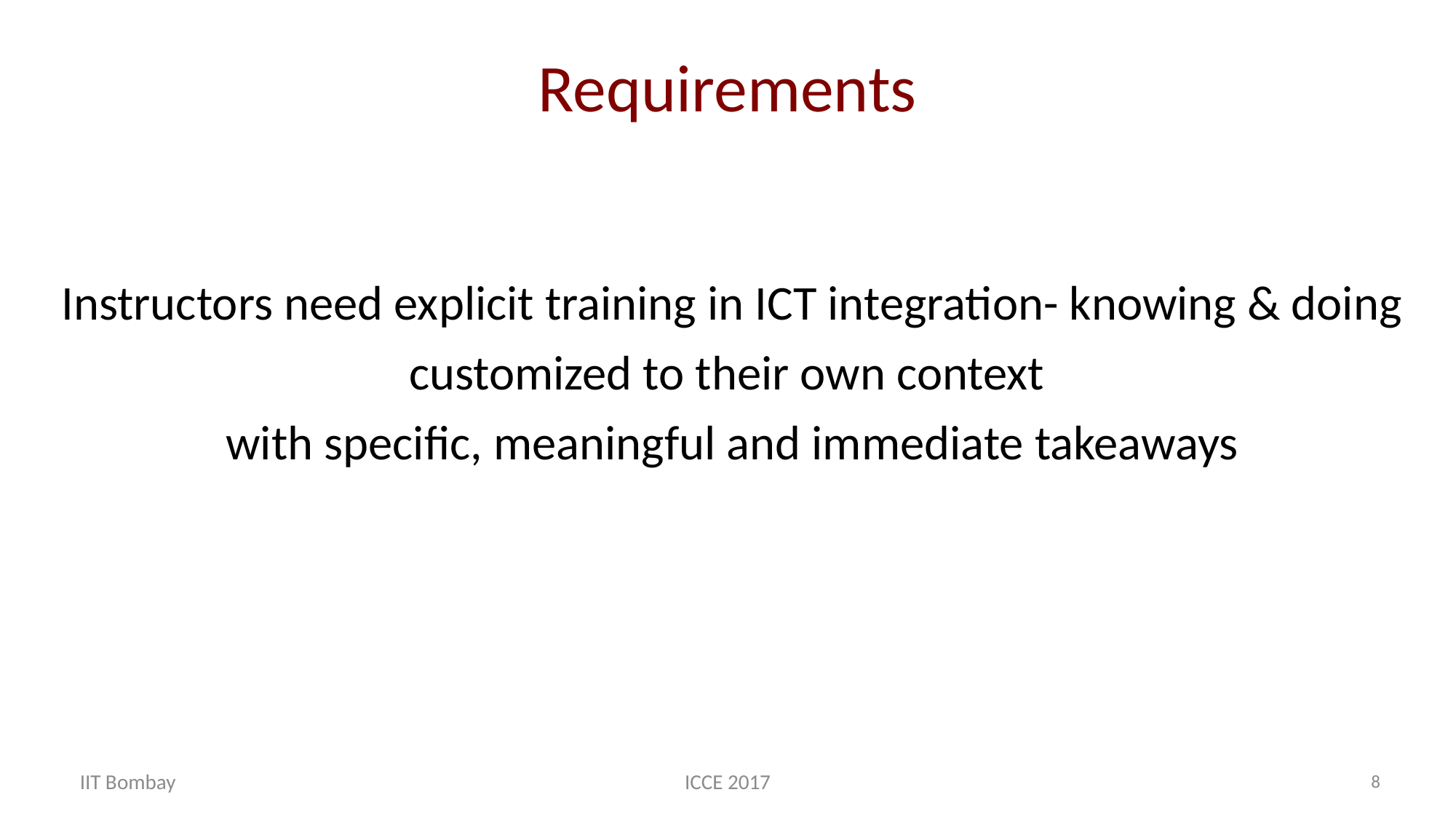

# Requirements
Instructors need explicit training in ICT integration- knowing & doing
customized to their own context
with specific, meaningful and immediate takeaways
IIT Bombay
ICCE 2017
8